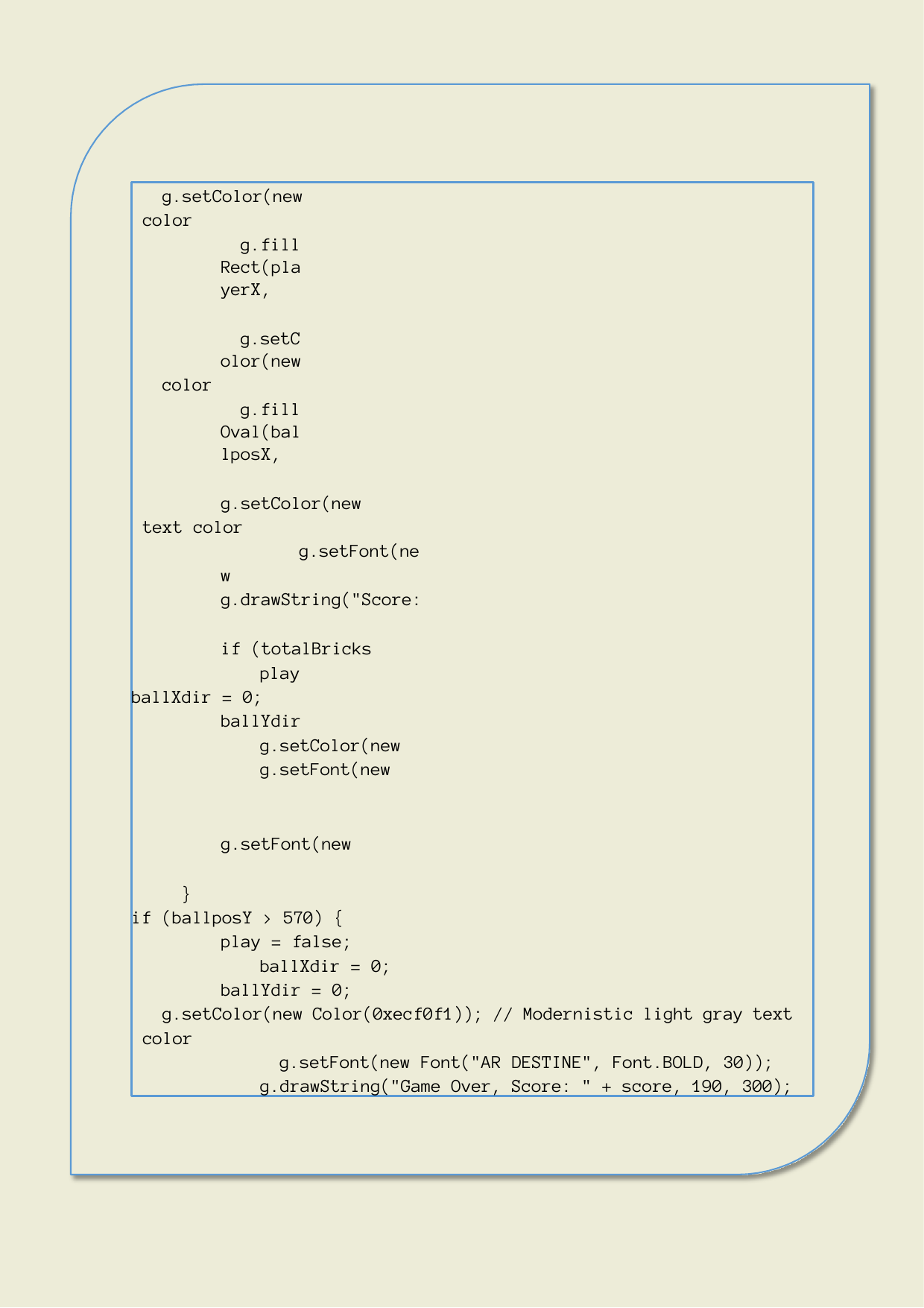

g.setColor(new color
g.fillRect(playerX,

g.setColor(new
color
g.fillOval(ballposX,

g.setColor(new text  color
g.setFont(new g.drawString("Score:

if  (totalBricks play
ballXdir  =  0;
ballYdir g.setColor(new g.setFont(new

g.setFont(new

}
if  (ballposY  >  570)  {
play  =  false; ballXdir  =  0;
ballYdir  =  0;
g.setColor(new  Color(0xecf0f1));  //  Modernistic  light  gray  text color
g.setFont(new  Font("AR  DESTINE",  Font.BOLD,  30)); g.drawString("Game  Over,  Score:  "  +  score,  190,  300);